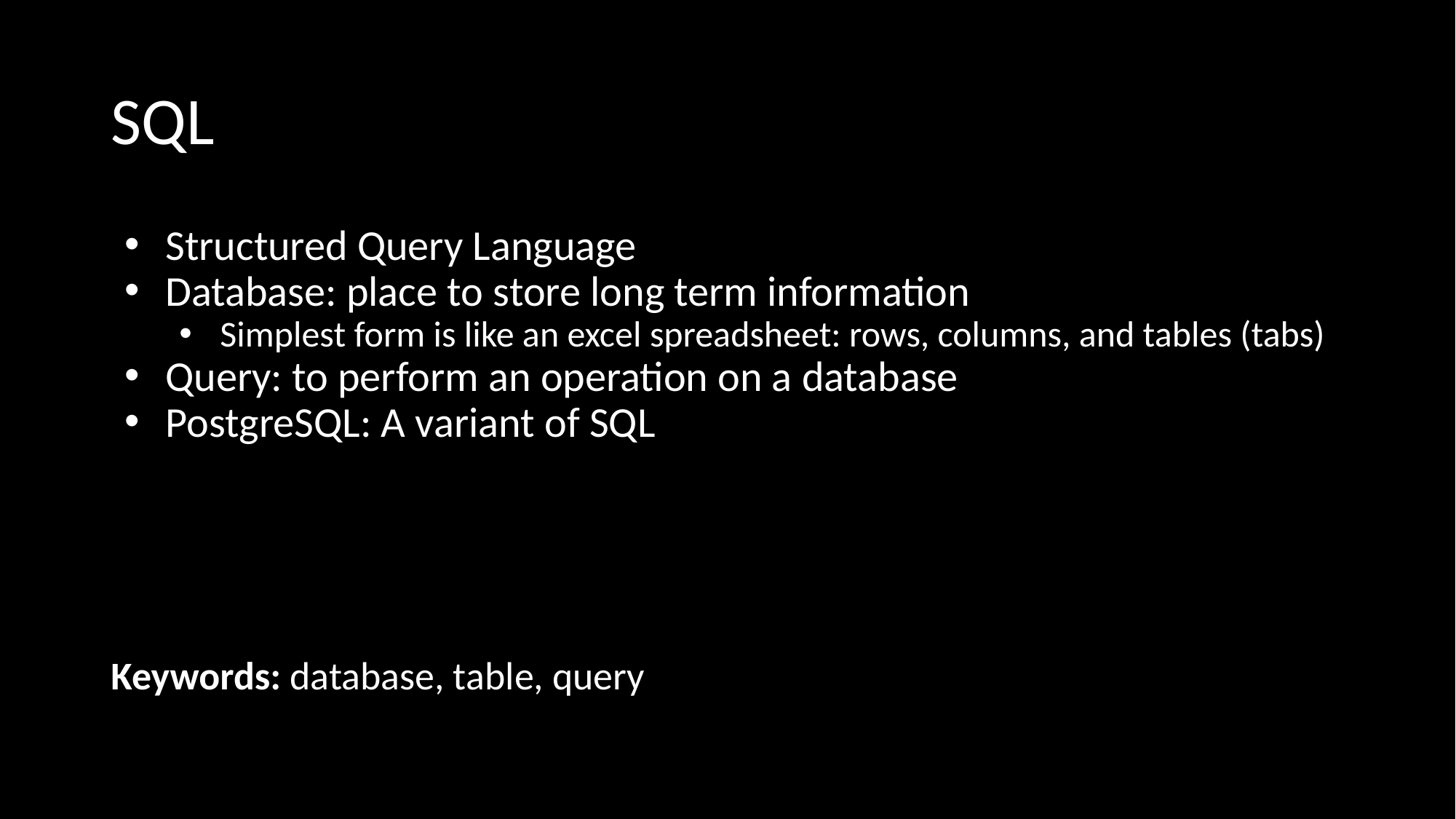

# SQL
Structured Query Language
Database: place to store long term information
Simplest form is like an excel spreadsheet: rows, columns, and tables (tabs)
Query: to perform an operation on a database
PostgreSQL: A variant of SQL
Keywords: database, table, query